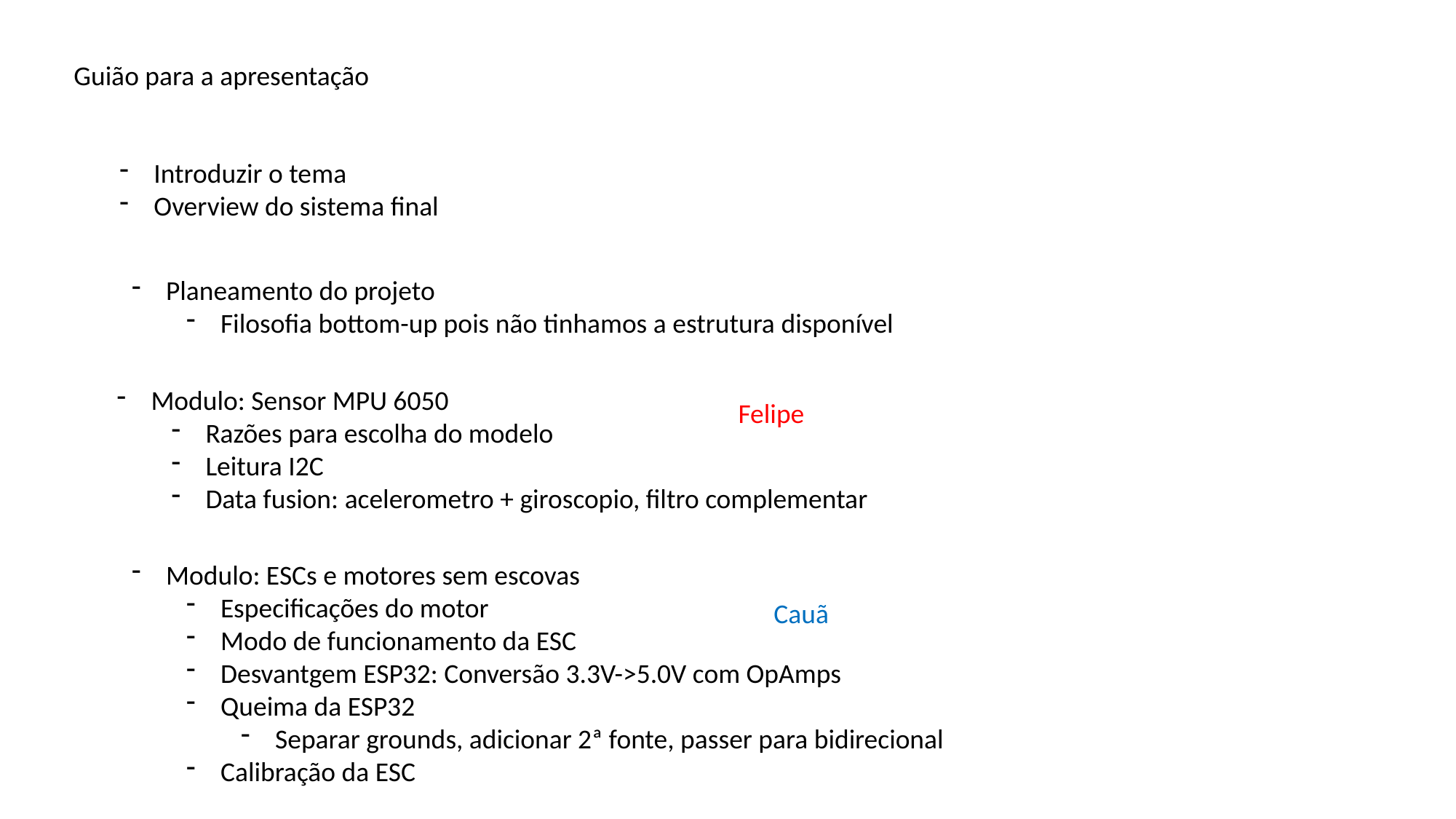

Guião para a apresentação
Introduzir o tema
Overview do sistema final
Planeamento do projeto
Filosofia bottom-up pois não tinhamos a estrutura disponível

Modulo: Sensor MPU 6050
Razões para escolha do modelo
Leitura I2C
Data fusion: acelerometro + giroscopio, filtro complementar
Felipe
Modulo: ESCs e motores sem escovas
Especificações do motor
Modo de funcionamento da ESC
Desvantgem ESP32: Conversão 3.3V->5.0V com OpAmps
Queima da ESP32
Separar grounds, adicionar 2ª fonte, passer para bidirecional
Calibração da ESC
Cauã